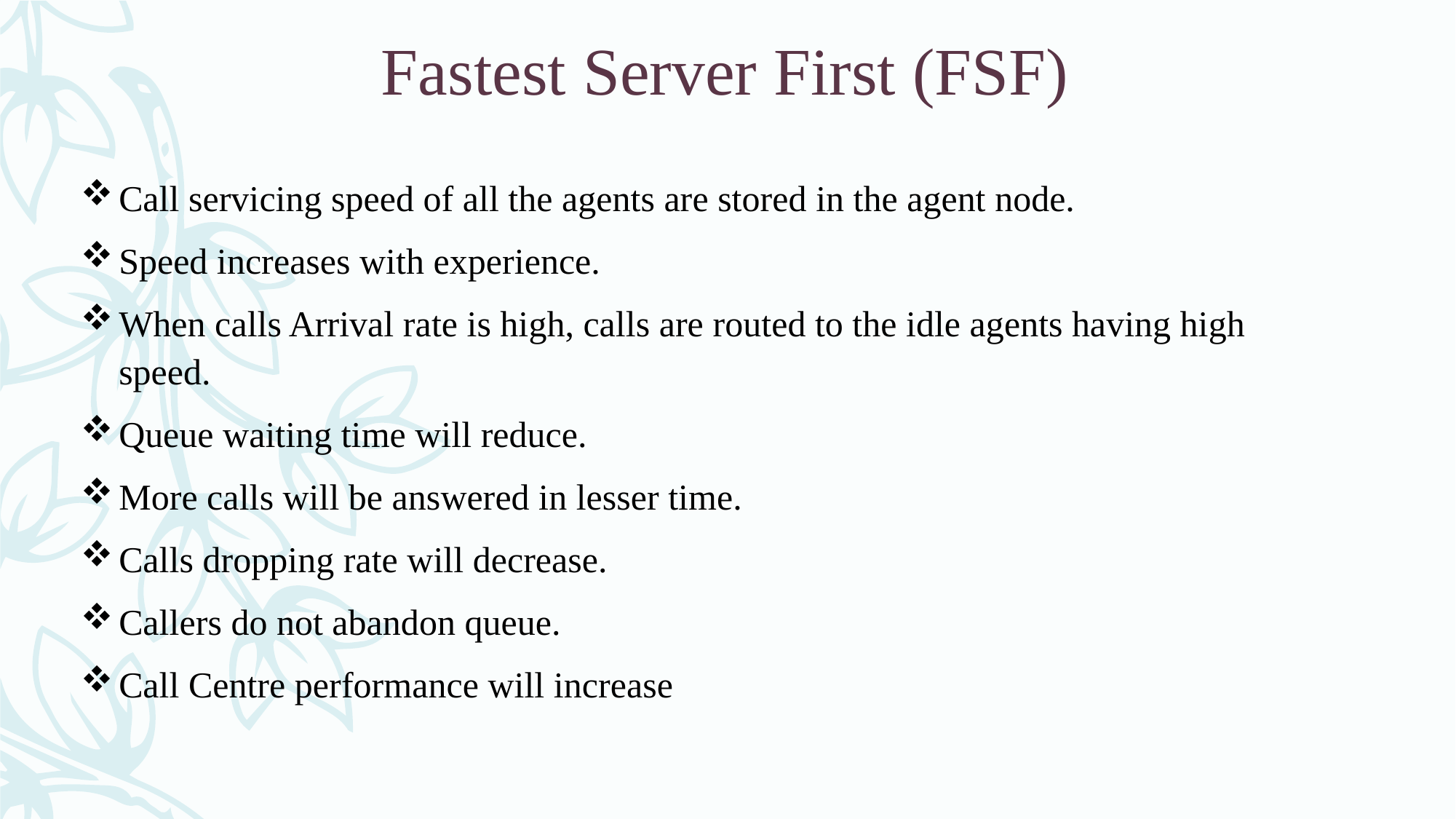

Fastest Server First (FSF)
Call servicing speed of all the agents are stored in the agent node.
Speed increases with experience.
When calls Arrival rate is high, calls are routed to the idle agents having high speed.
Queue waiting time will reduce.
More calls will be answered in lesser time.
Calls dropping rate will decrease.
Callers do not abandon queue.
Call Centre performance will increase